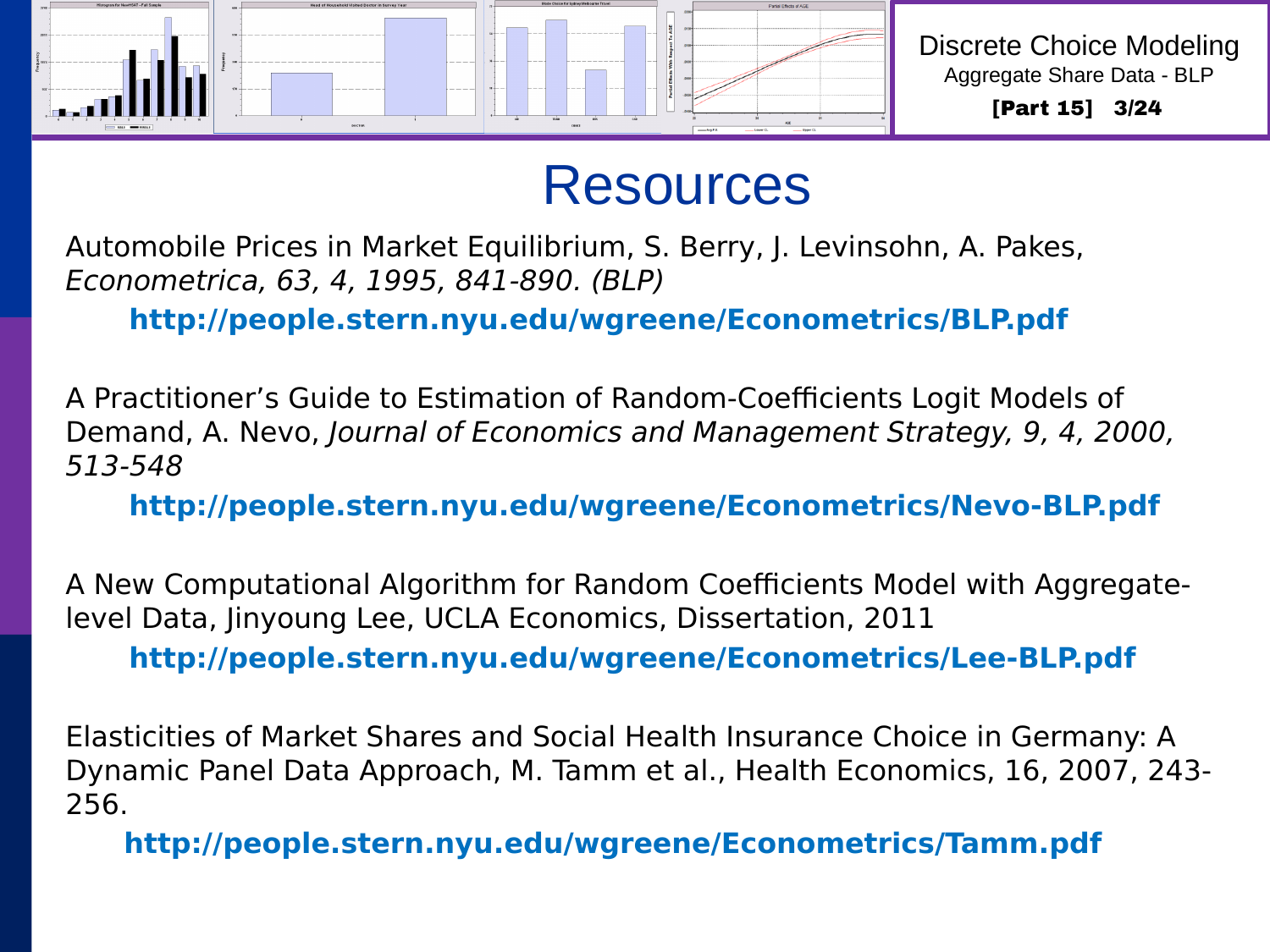

# Resources
Automobile Prices in Market Equilibrium, S. Berry, J. Levinsohn, A. Pakes, Econometrica, 63, 4, 1995, 841-890. (BLP)
http://people.stern.nyu.edu/wgreene/Econometrics/BLP.pdf

A Practitioner’s Guide to Estimation of Random-Coefficients Logit Models of Demand, A. Nevo, Journal of Economics and Management Strategy, 9, 4, 2000, 513-548
http://people.stern.nyu.edu/wgreene/Econometrics/Nevo-BLP.pdf

A New Computational Algorithm for Random Coefficients Model with Aggregate-level Data, Jinyoung Lee, UCLA Economics, Dissertation, 2011
http://people.stern.nyu.edu/wgreene/Econometrics/Lee-BLP.pdf

Elasticities of Market Shares and Social Health Insurance Choice in Germany: A Dynamic Panel Data Approach, M. Tamm et al., Health Economics, 16, 2007, 243-256.
      http://people.stern.nyu.edu/wgreene/Econometrics/Tamm.pdf